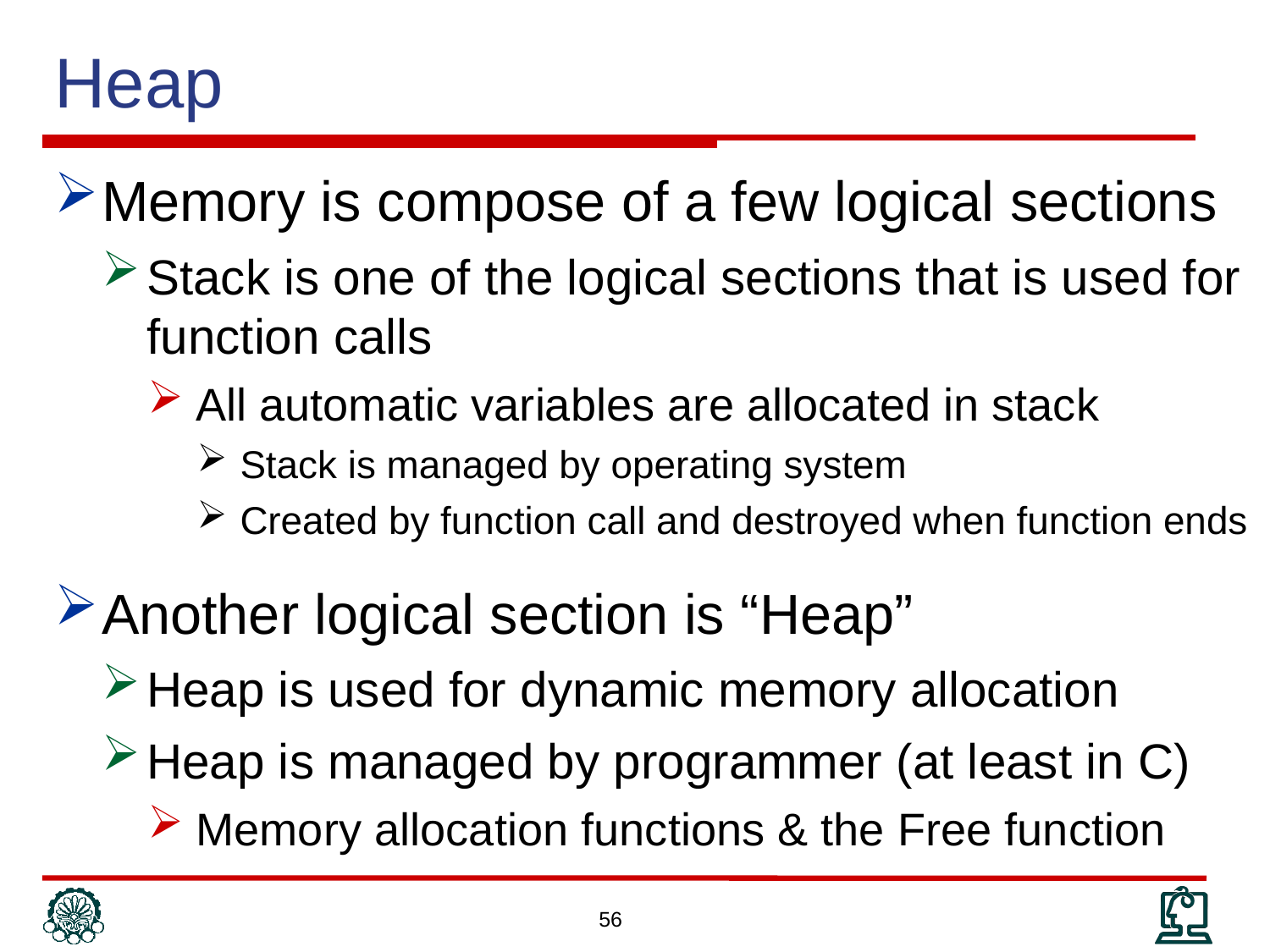

Heap
Memory is compose of a few logical sections
Stack is one of the logical sections that is used for function calls
All automatic variables are allocated in stack
Stack is managed by operating system
Created by function call and destroyed when function ends
Another logical section is “Heap”
Heap is used for dynamic memory allocation
Heap is managed by programmer (at least in C)
Memory allocation functions & the Free function

56